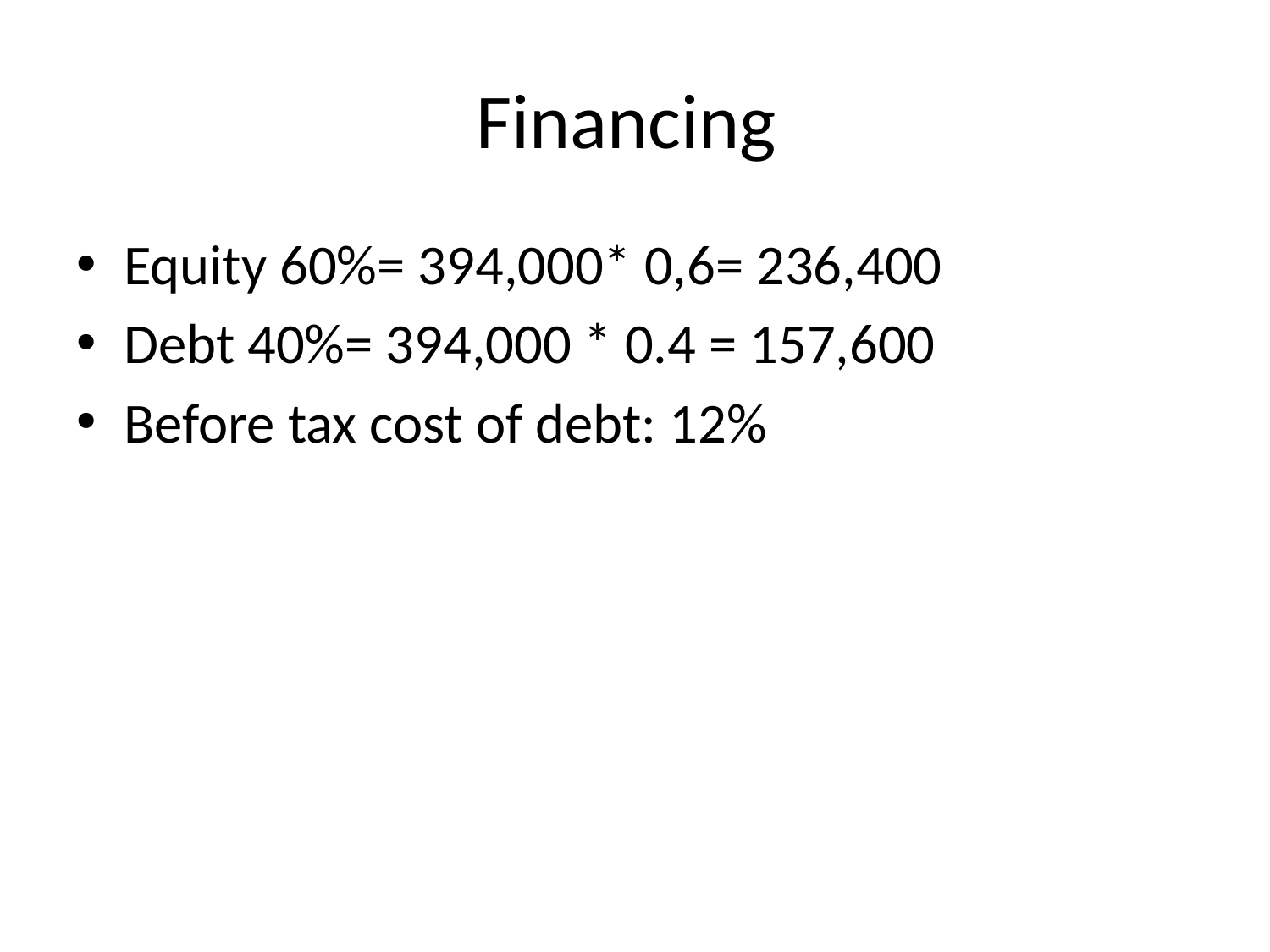

# Financing
Equity 60%= 394,000* 0,6= 236,400
Debt 40%= 394,000 * 0.4 = 157,600
Before tax cost of debt: 12%